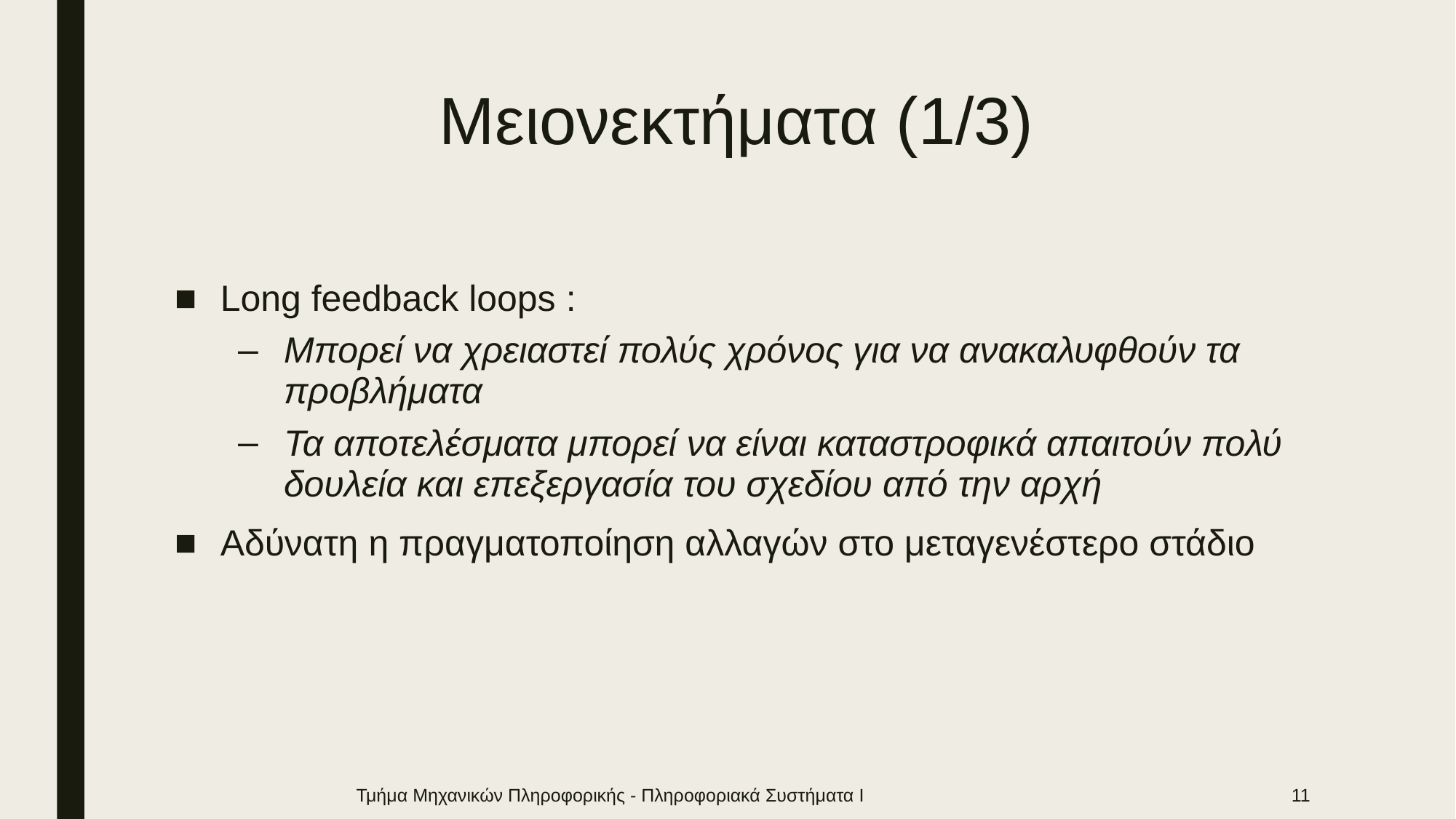

# Μειονεκτήματα (1/3)
Long feedback loops :
Μπορεί να χρειαστεί πολύς χρόνος για να ανακαλυφθούν τα προβλήματα
Τα αποτελέσματα μπορεί να είναι καταστροφικά απαιτούν πολύ δουλεία και επεξεργασία του σχεδίου από την αρχή
Αδύνατη η πραγματοποίηση αλλαγών στο μεταγενέστερο στάδιο

Τμήμα Μηχανικών Πληροφορικής - Πληροφοριακά Συστήματα Ι
11